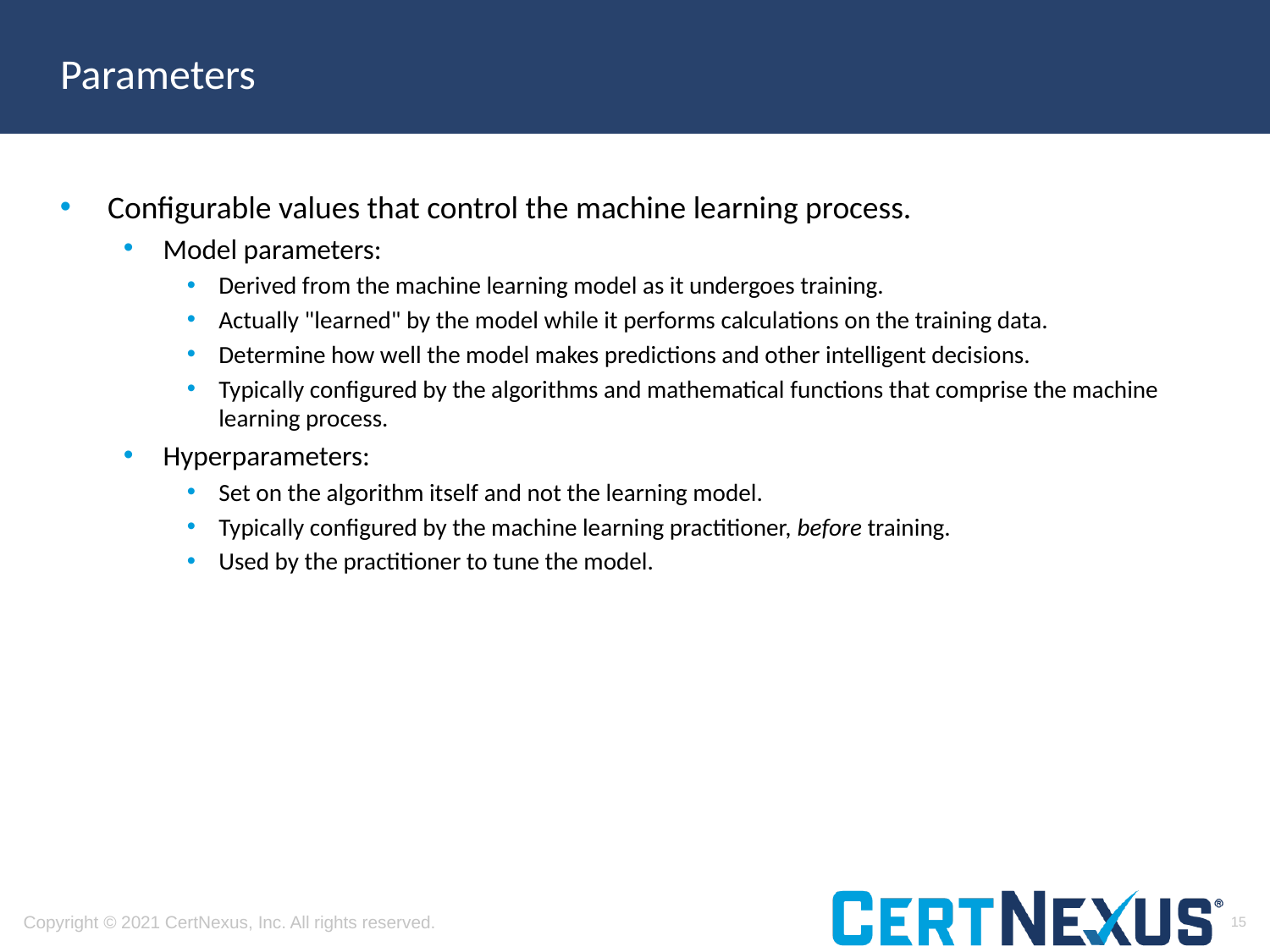

# Parameters
Configurable values that control the machine learning process.
Model parameters:
Derived from the machine learning model as it undergoes training.
Actually "learned" by the model while it performs calculations on the training data.
Determine how well the model makes predictions and other intelligent decisions.
Typically configured by the algorithms and mathematical functions that comprise the machine learning process.
Hyperparameters:
Set on the algorithm itself and not the learning model.
Typically configured by the machine learning practitioner, before training.
Used by the practitioner to tune the model.
15